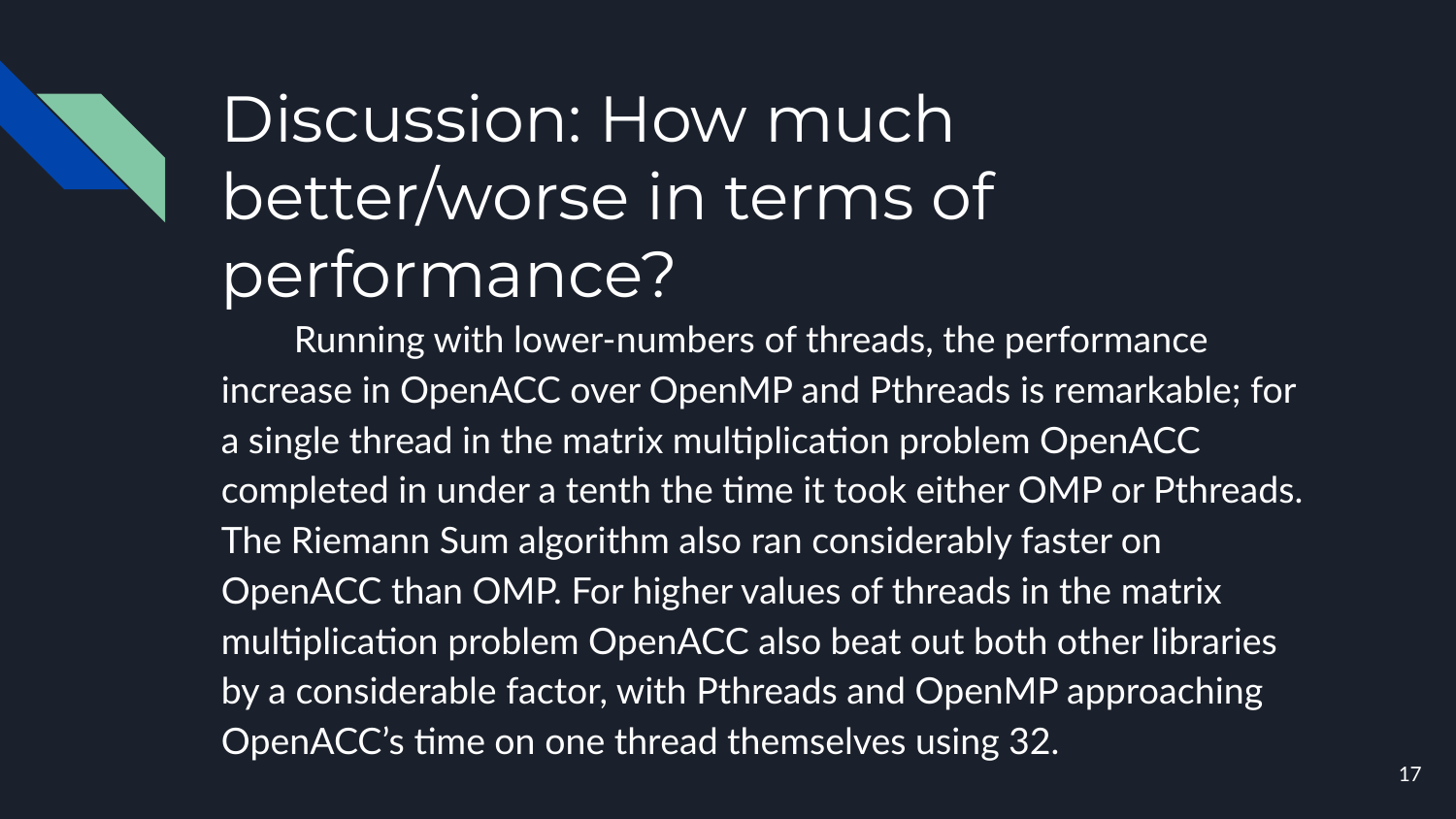

# Discussion: How much better/worse in terms of performance?
Running with lower-numbers of threads, the performance increase in OpenACC over OpenMP and Pthreads is remarkable; for a single thread in the matrix multiplication problem OpenACC completed in under a tenth the time it took either OMP or Pthreads. The Riemann Sum algorithm also ran considerably faster on OpenACC than OMP. For higher values of threads in the matrix multiplication problem OpenACC also beat out both other libraries by a considerable factor, with Pthreads and OpenMP approaching OpenACC’s time on one thread themselves using 32.

17